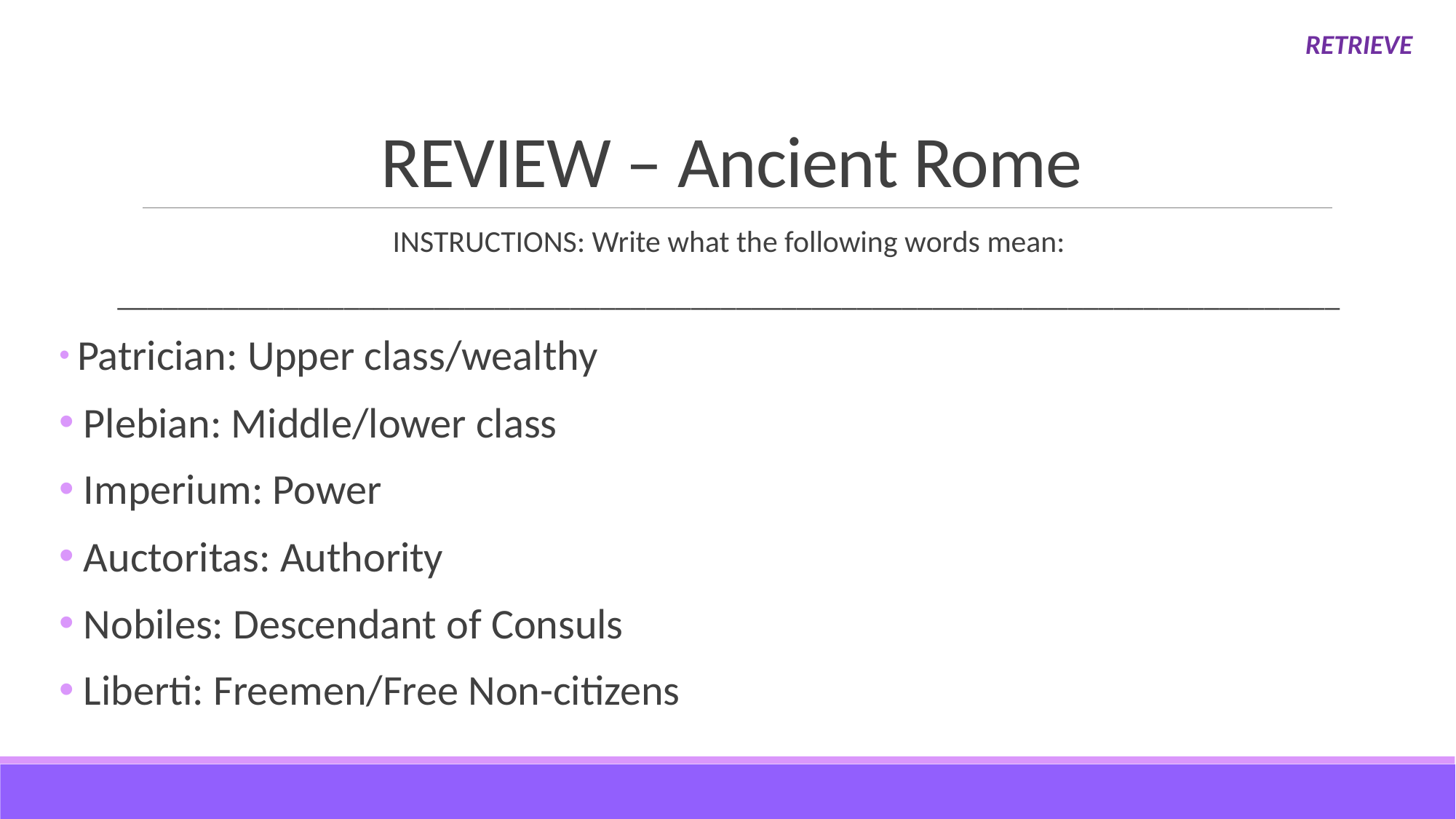

RETRIEVE
# REVIEW – Ancient Rome
INSTRUCTIONS: Write what the following words mean:
_________________________________________________________________________________
 Patrician: Upper class/wealthy
 Plebian: Middle/lower class
 Imperium: Power
 Auctoritas: Authority
 Nobiles: Descendant of Consuls
 Liberti: Freemen/Free Non-citizens